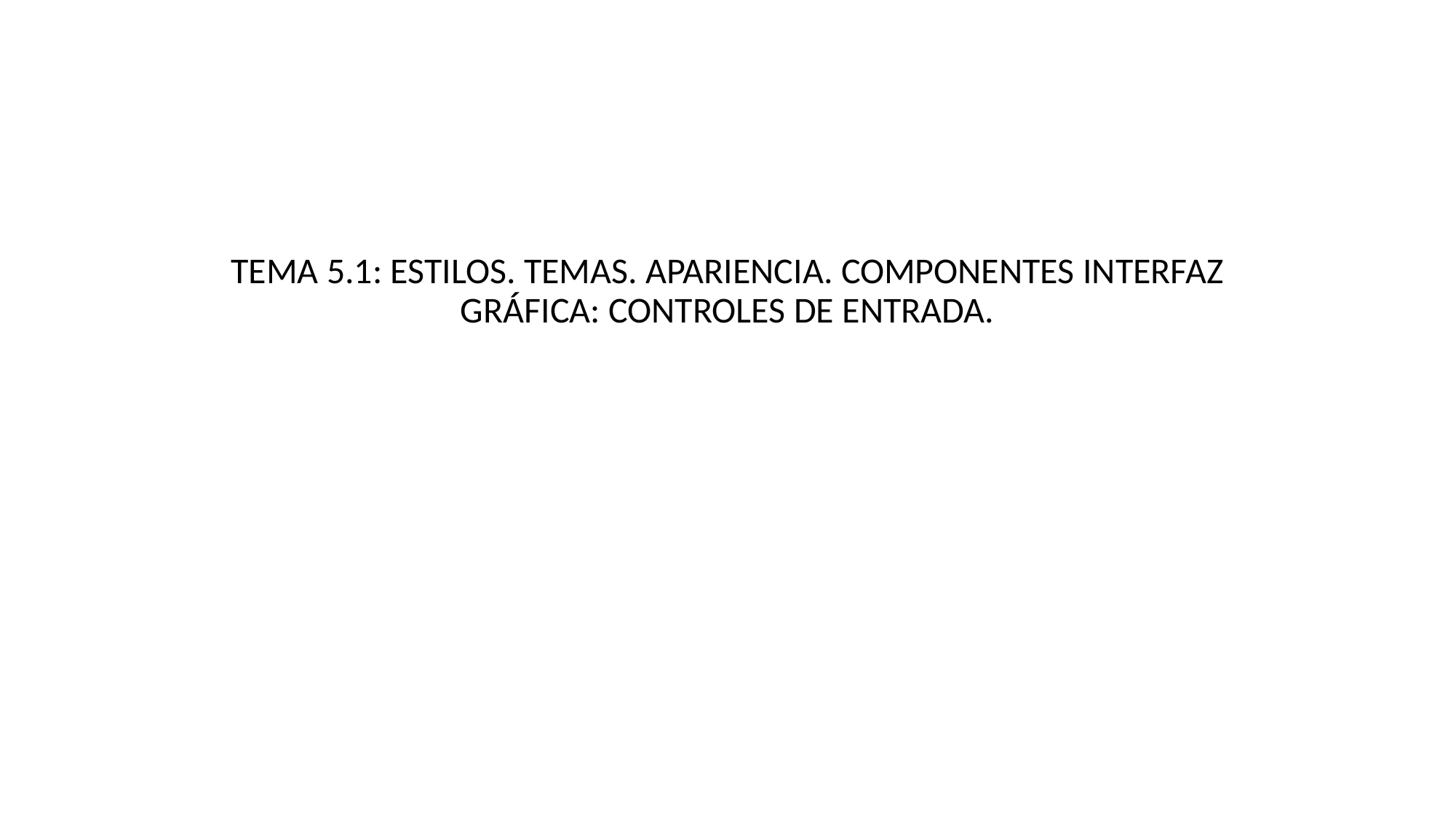

TEMA 5.1: ESTILOS. TEMAS. APARIENCIA. COMPONENTES INTERFAZ GRÁFICA: CONTROLES DE ENTRADA.